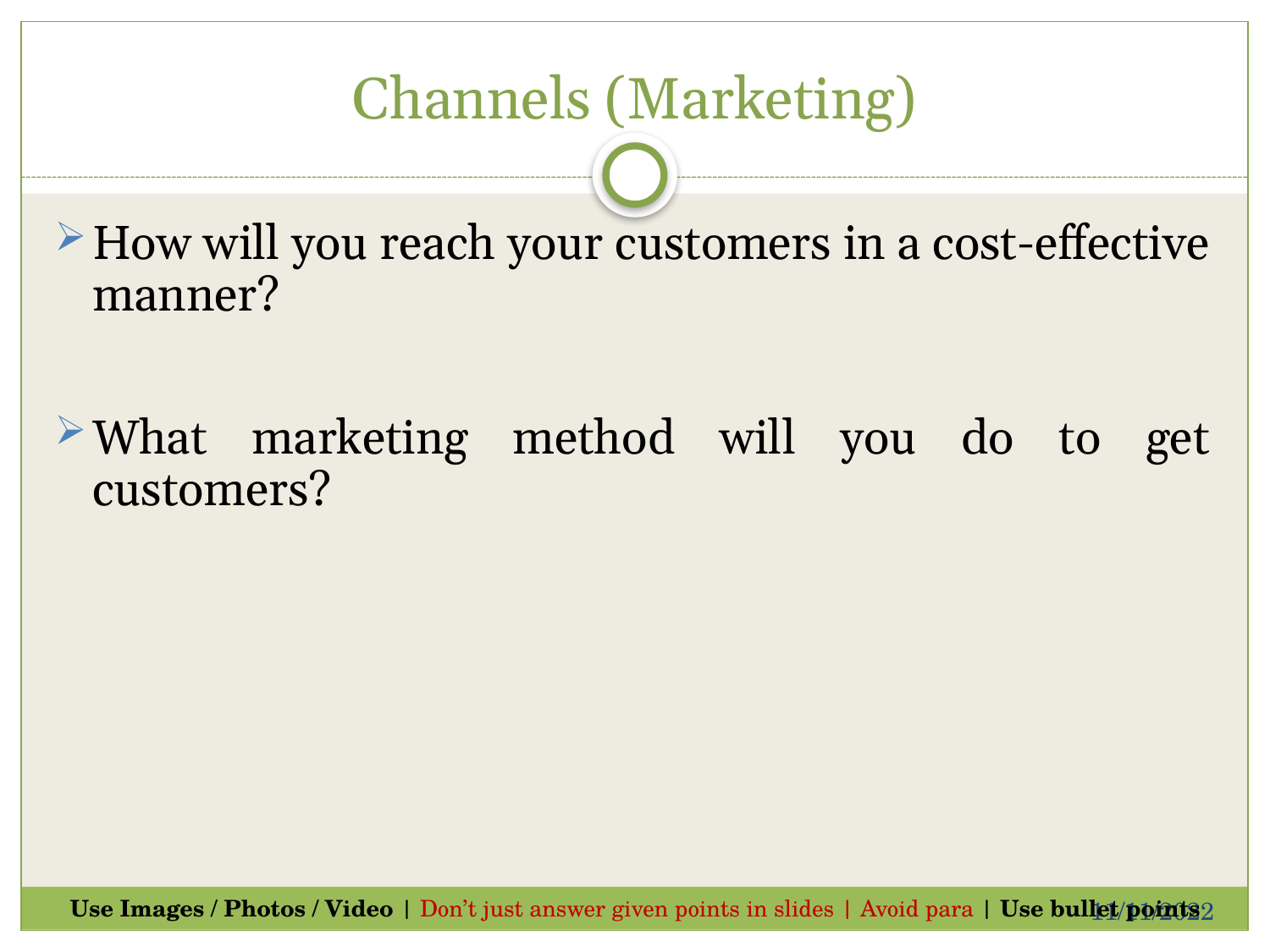

# Channels (Marketing)
10
How will you reach your customers in a cost-effective manner?

What marketing method will you do to get customers?

Use Images / Photos / Video | Don’t just answer given points in slides | Avoid para | Use bullet points
11/11/2022